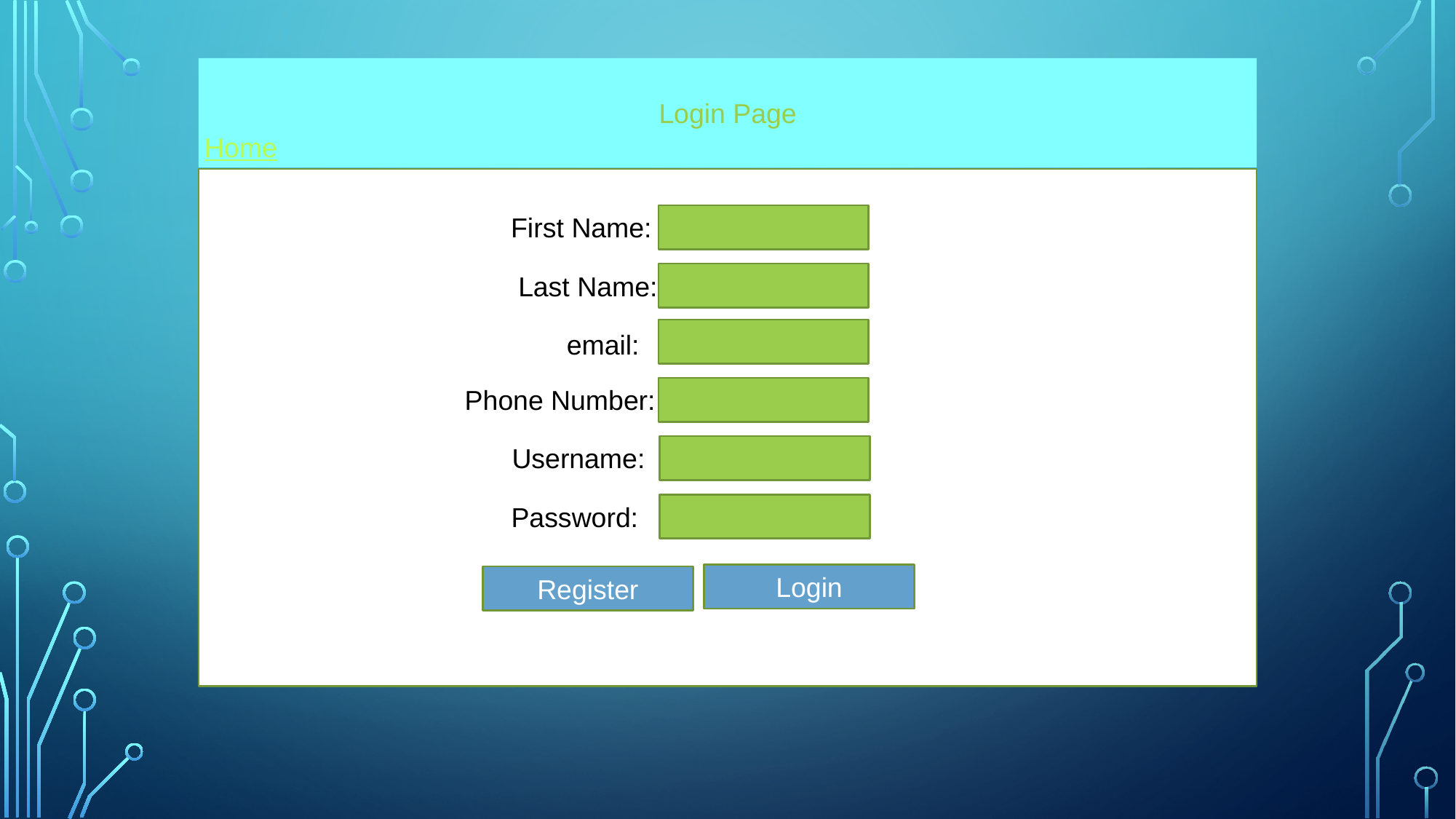

Login Page
Home

First Name:

Last Name:

email:
Phone Number:

Username:

Password:

Login
Register